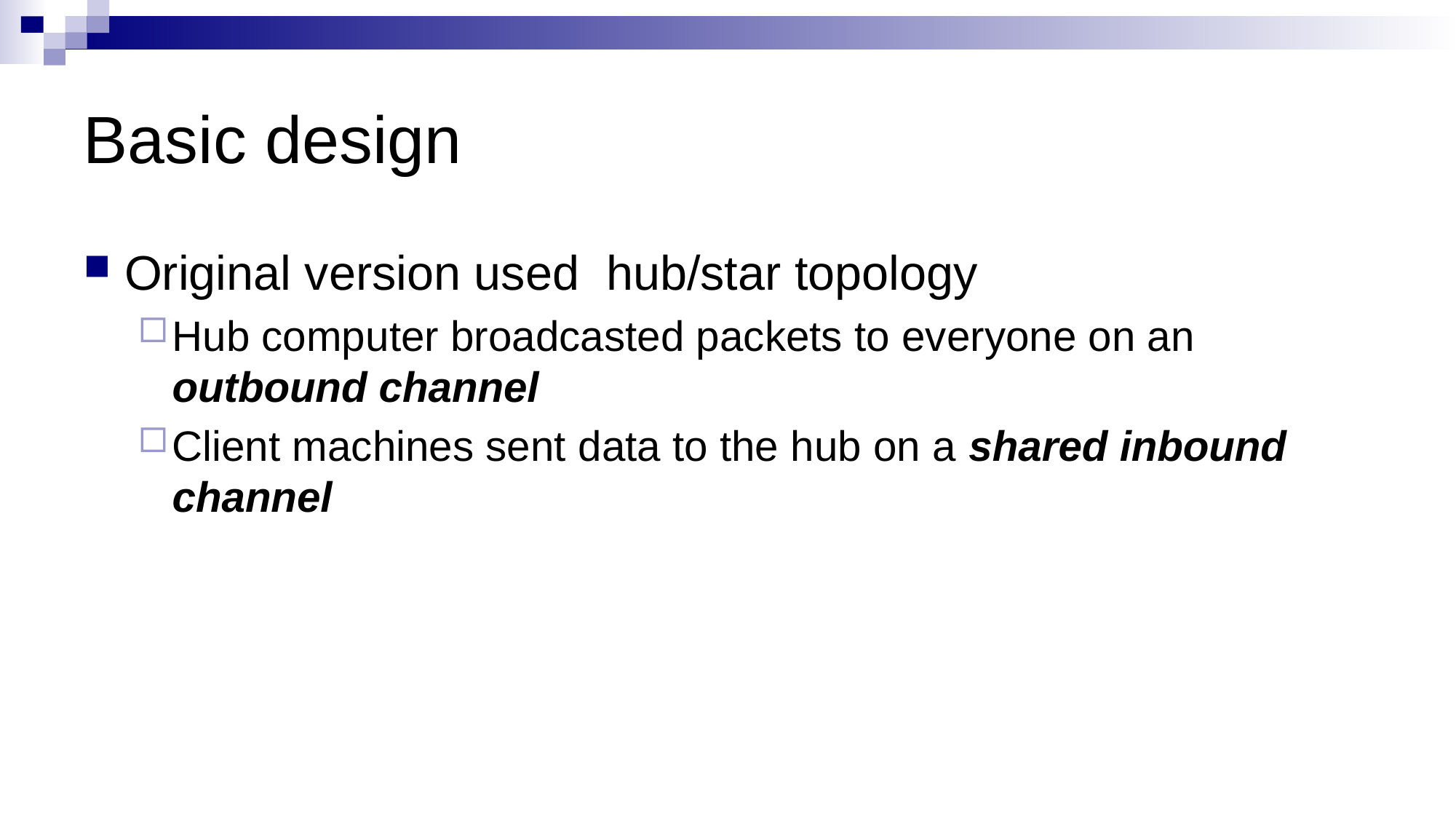

# Basic design
Original version used  hub/star topology
Hub computer broadcasted packets to everyone on an outbound channel
Client machines sent data to the hub on a shared inbound channel